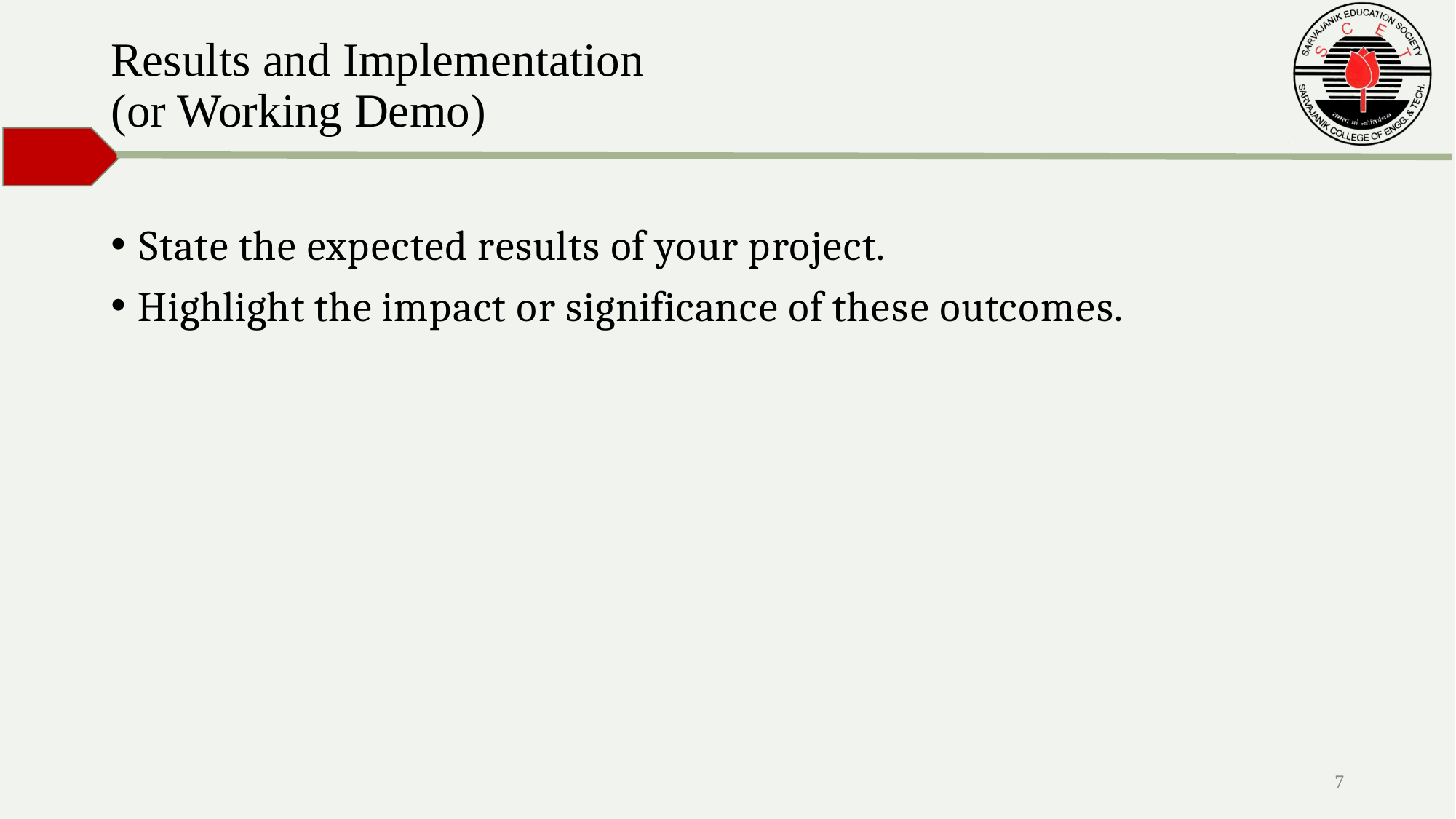

# Results and Implementation (or Working Demo)
State the expected results of your project.
Highlight the impact or significance of these outcomes.

7